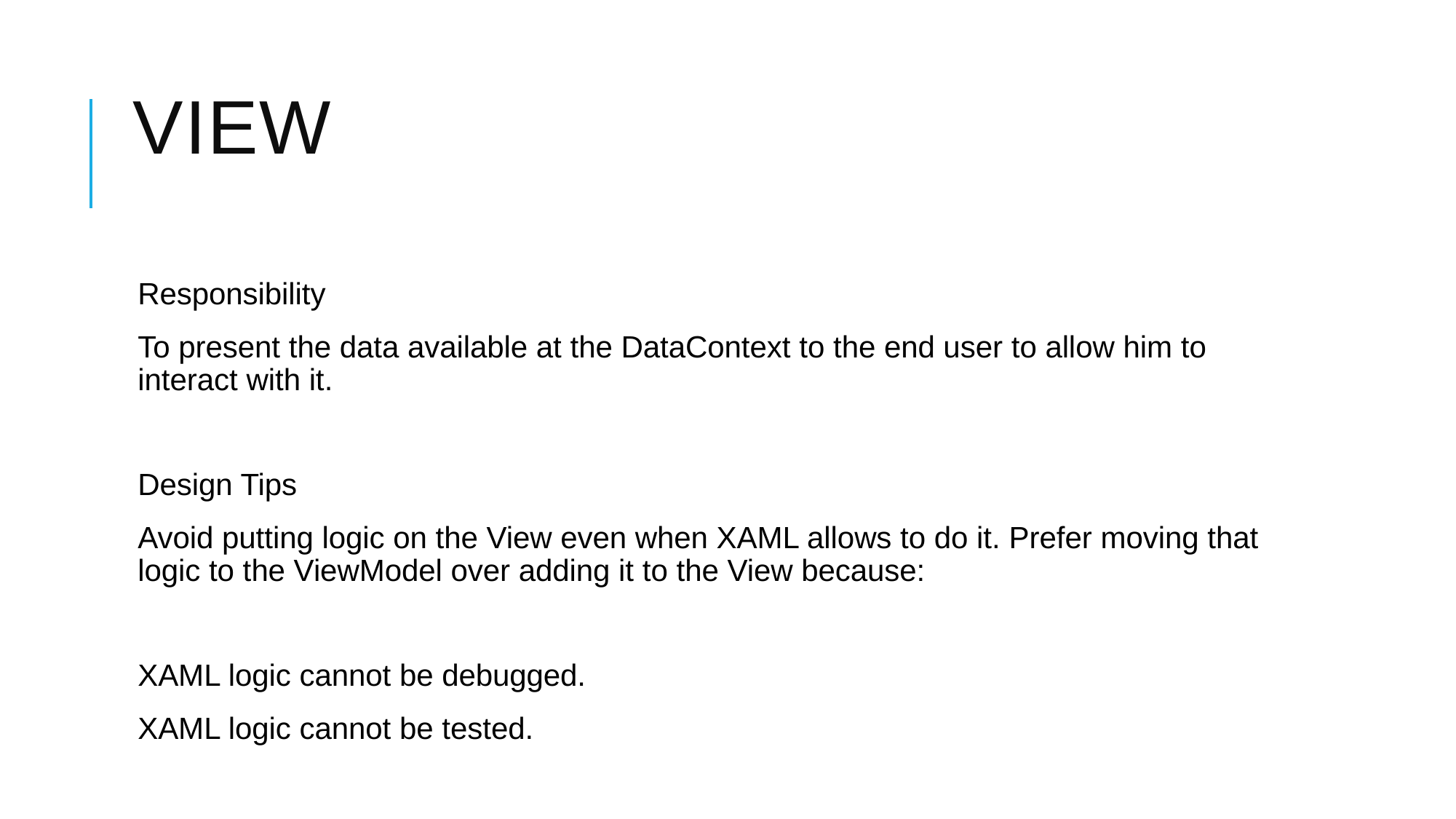

# View
Responsibility
To present the data available at the DataContext to the end user to allow him to interact with it.

Design Tips
Avoid putting logic on the View even when XAML allows to do it. Prefer moving that logic to the ViewModel over adding it to the View because:

XAML logic cannot be debugged.
XAML logic cannot be tested.